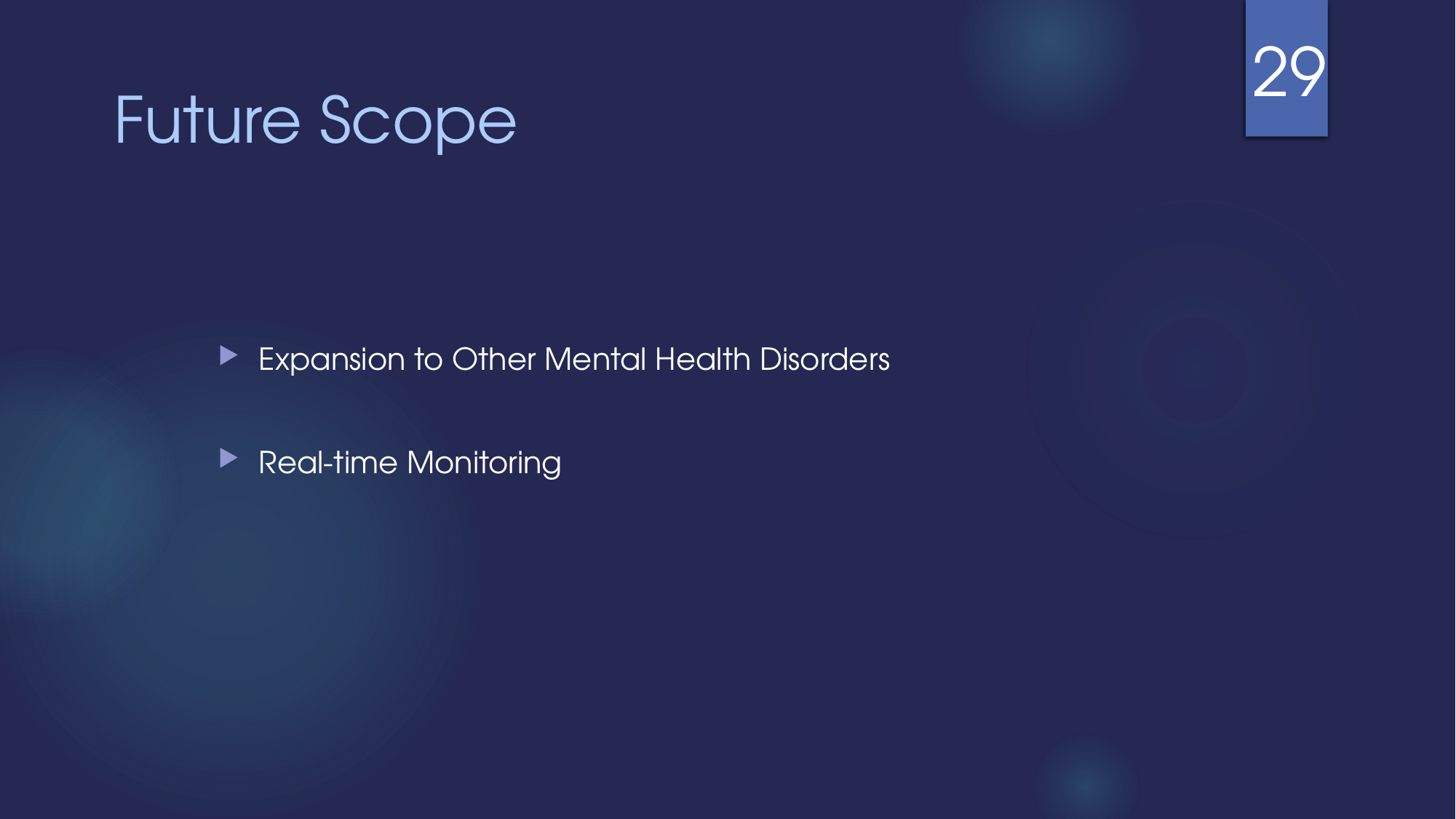

29
# Future Scope

Expansion to Other Mental Health Disorders

Real-time Monitoring